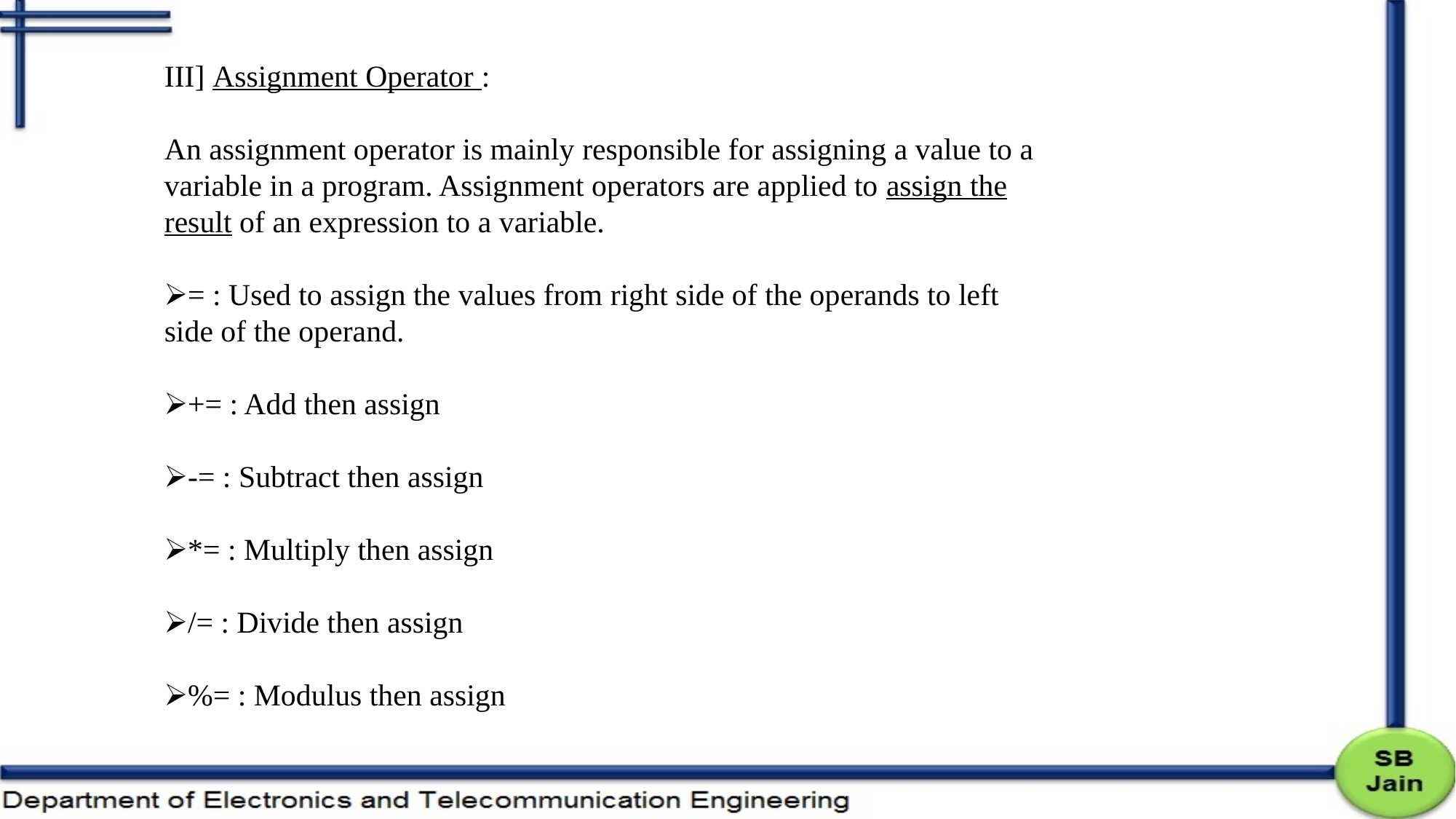

III] Assignment Operator :

An assignment operator is mainly responsible for assigning a value to a variable in a program. Assignment operators are applied to assign the result of an expression to a variable.

= : Used to assign the values from right side of the operands to left side of the operand.

+= : Add then assign

-= : Subtract then assign

*= : Multiply then assign

/= : Divide then assign

%= : Modulus then assign